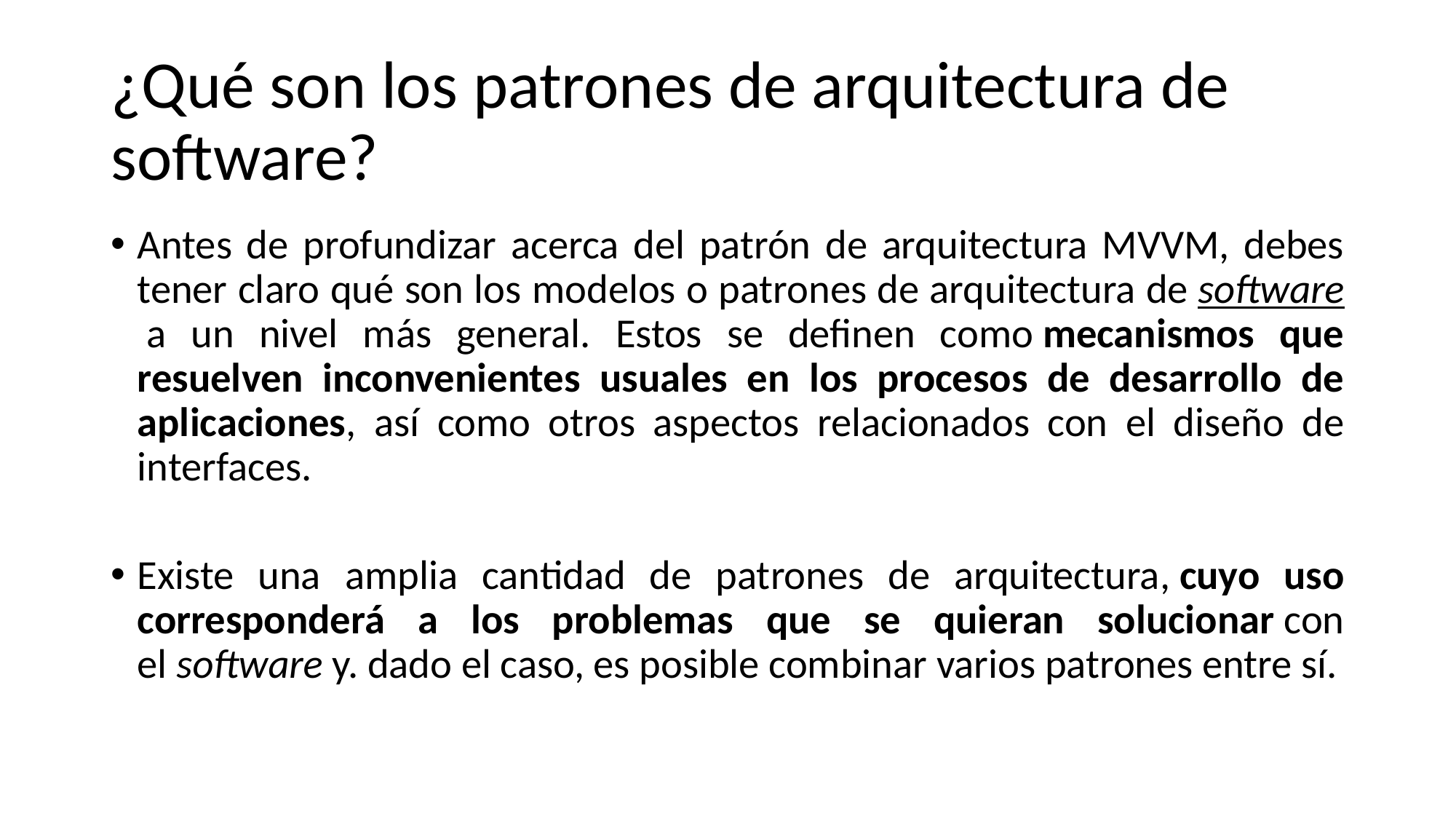

# ¿Qué son los patrones de arquitectura de software?
Antes de profundizar acerca del patrón de arquitectura MVVM, debes tener claro qué son los modelos o patrones de arquitectura de software a un nivel más general. Estos se definen como mecanismos que resuelven inconvenientes usuales en los procesos de desarrollo de aplicaciones, así como otros aspectos relacionados con el diseño de interfaces.
Existe una amplia cantidad de patrones de arquitectura, cuyo uso corresponderá a los problemas que se quieran solucionar con el software y. dado el caso, es posible combinar varios patrones entre sí.